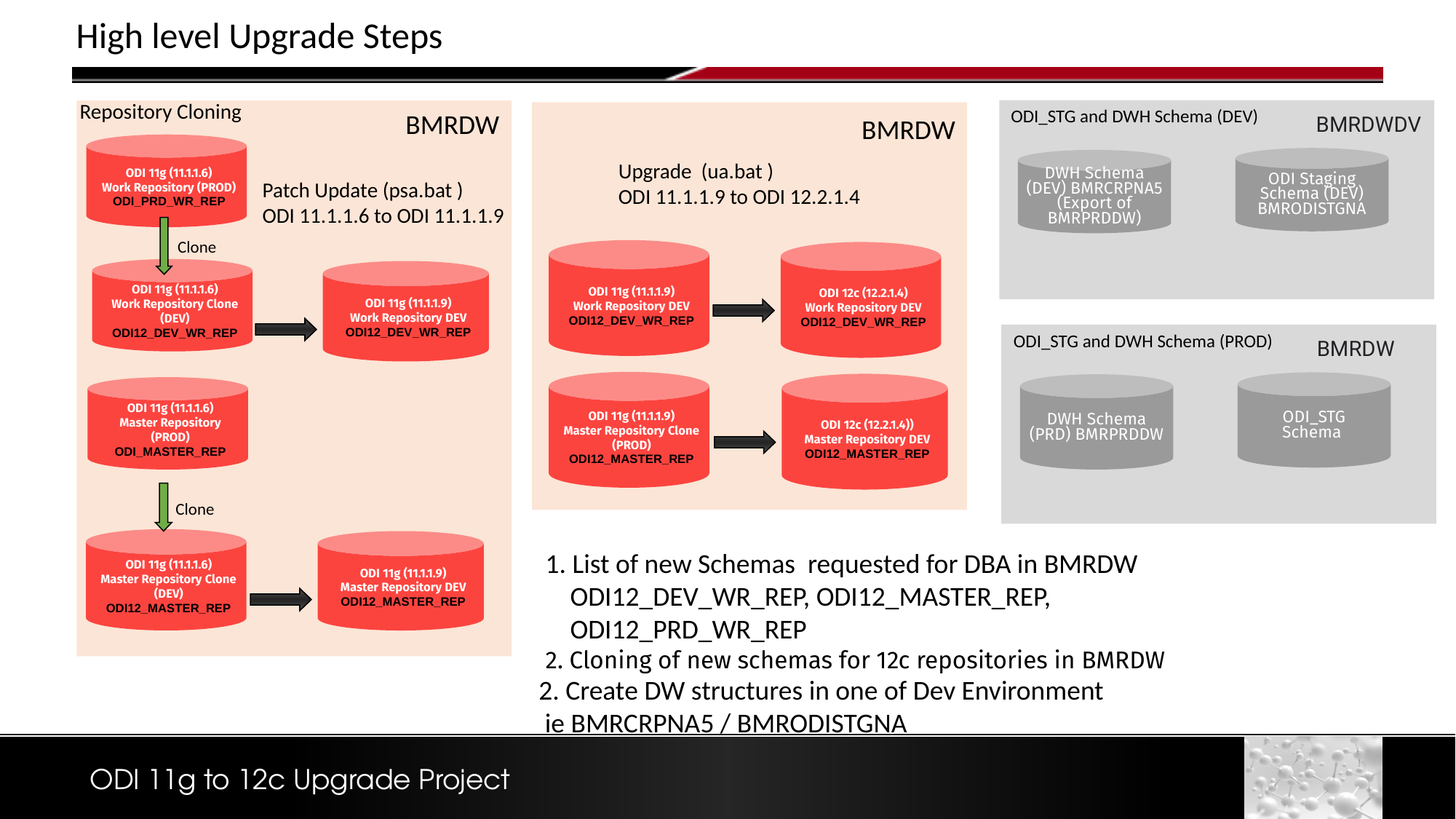

High level Upgrade Steps
Repository Cloning
ODI_STG and DWH Schema (DEV)

BMRDW

BMRDWDV
BMRDW
ODI 11g (11.1.1.6)
Work Repository (PROD)
ODI_PRD_WR_REP
ODI Staging Schema (DEV)
BMRODISTGNA
DWH Schema
(DEV) BMRCRPNA5
(Export of BMRPRDDW)
Upgrade  (ua.bat )
ODI 11.1.1.9 to ODI 12.2.1.4
Patch Update (psa.bat )
ODI 11.1.1.6 to ODI 11.1.1.9

Clone
ODI 11g (11.1.1.9)
Work Repository DEV
ODI12_DEV_WR_REP
ODI 12c (12.2.1.4)
Work Repository DEV
ODI12_DEV_WR_REP
ODI 11g (11.1.1.6)
Work Repository Clone (DEV)
ODI12_DEV_WR_REP
ODI 11g (11.1.1.9)
Work Repository DEV
ODI12_DEV_WR_REP

ODI_STG and DWH Schema (PROD)

BMRDW
ODI 11g (11.1.1.9)
Master Repository Clone (PROD)
ODI12_MASTER_REP
ODI_STG
Schema
ODI 12c (12.2.1.4))
Master Repository DEV
ODI12_MASTER_REP
DWH Schema
(PRD) BMRPRDDW
ODI 11g (11.1.1.6)
Master Repository (PROD)
ODI_MASTER_REP

Clone
ODI 11g (11.1.1.6)
Master Repository Clone (DEV)
ODI12_MASTER_REP
ODI 11g (11.1.1.9)
Master Repository DEV
ODI12_MASTER_REP
1. List of new Schemas  requested for DBA in BMRDW
    ODI12_DEV_WR_REP, ODI12_MASTER_REP,
    ODI12_PRD_WR_REP
2. Cloning of new schemas for 12c repositories in BMRDW

2. Create DW structures in one of Dev Environment
 ie BMRCRPNA5 / BMRODISTGNA